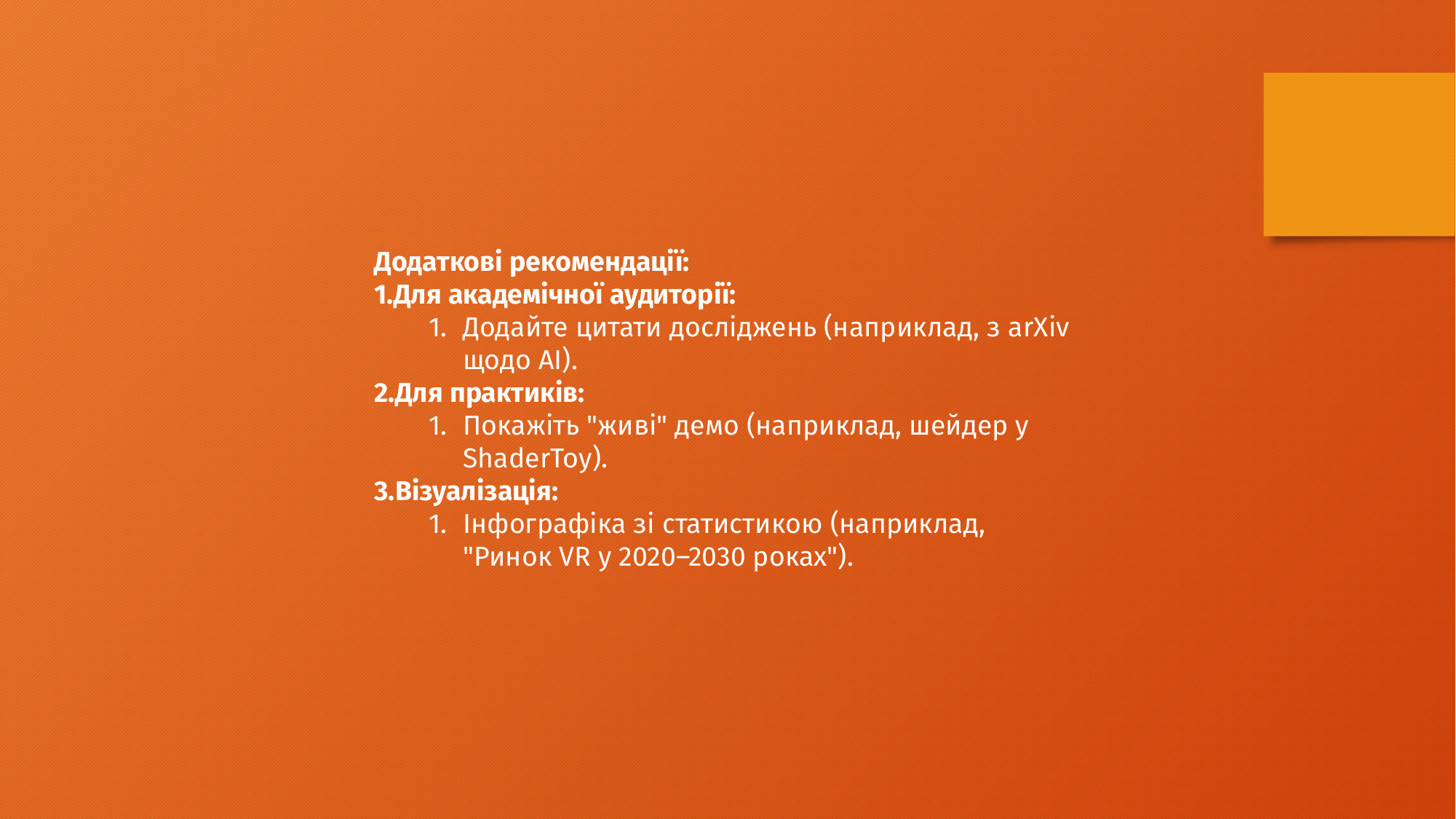

Додаткові рекомендації:
Для академічної аудиторії:
Додайте цитати досліджень (наприклад, з arXiv щодо AI).
Для практиків:
Покажіть "живі" демо (наприклад, шейдер у ShaderToy).
Візуалізація:
Інфографіка зі статистикою (наприклад, "Ринок VR у 2020–2030 роках").